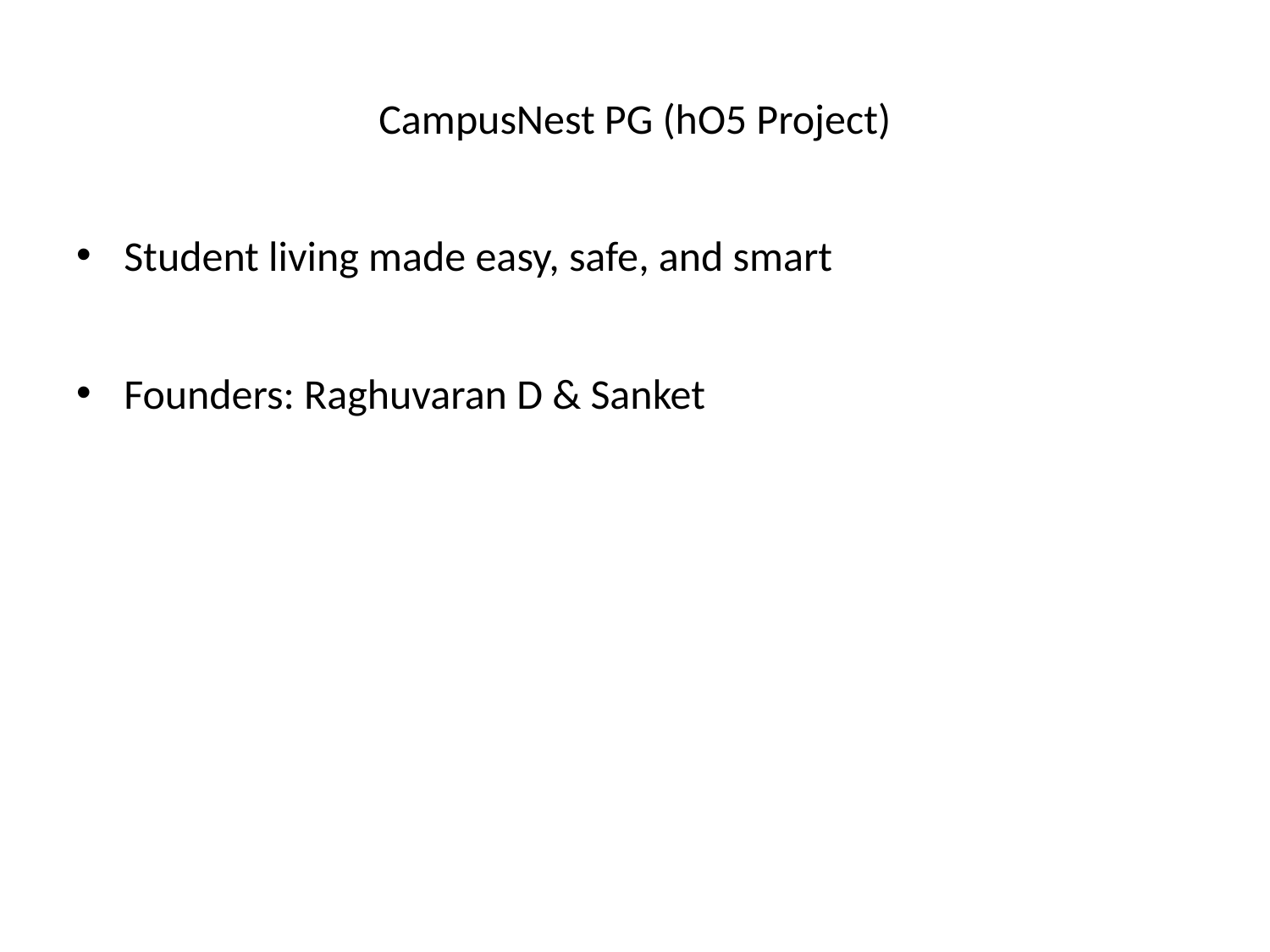

# CampusNest PG (hO5 Project)
Student living made easy, safe, and smart

Founders: Raghuvaran D & Sanket